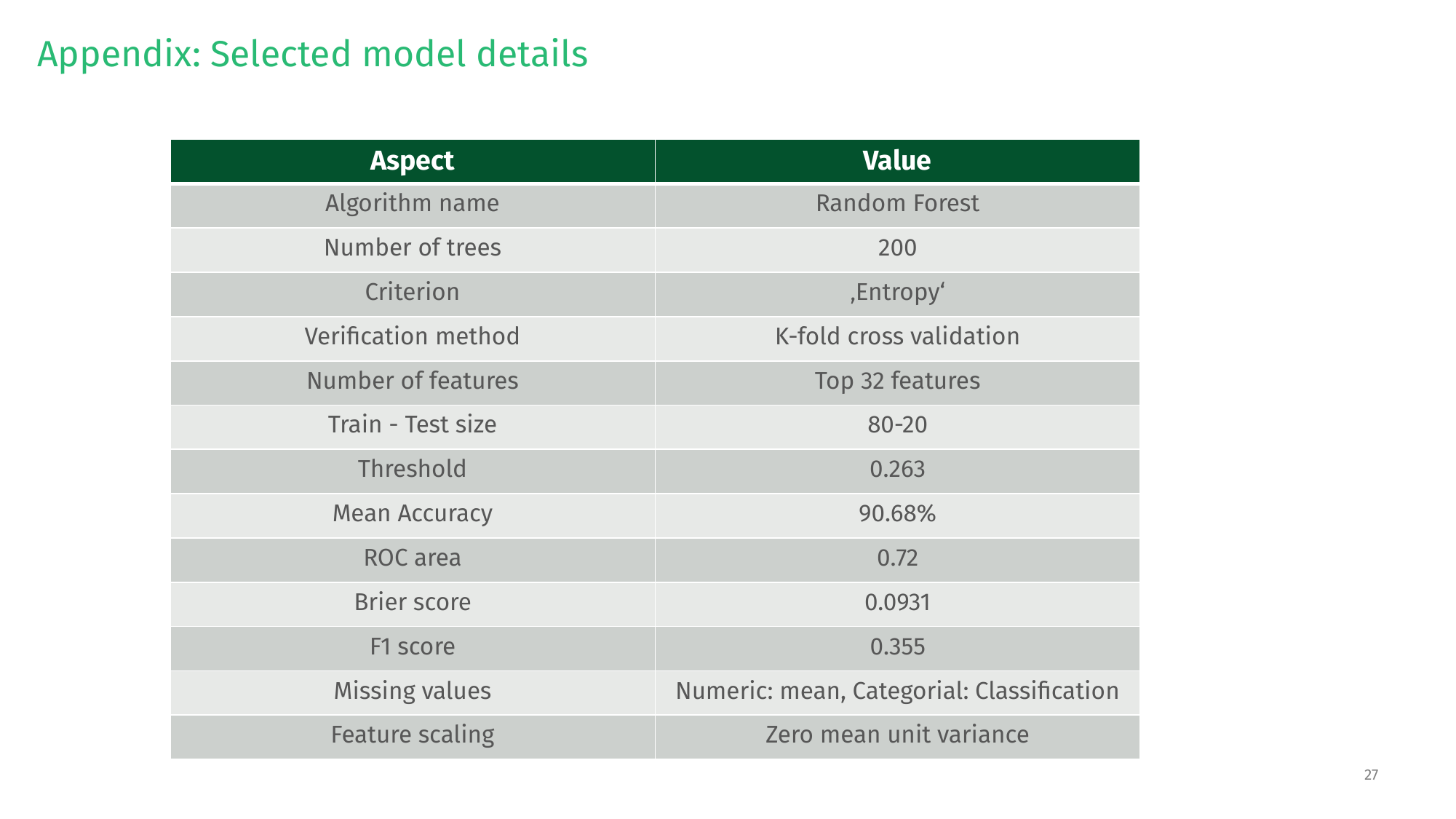

# Appendix: Selected model details
| Aspect | Value |
| --- | --- |
| Algorithm name | Random Forest |
| Number of trees | 200 |
| Criterion | ‚Entropy‘ |
| Verification method | K-fold cross validation |
| Number of features | Top 32 features |
| Train - Test size | 80-20 |
| Threshold | 0.263 |
| Mean Accuracy | 90.68% |
| ROC area | 0.72 |
| Brier score | 0.0931 |
| F1 score | 0.355 |
| Missing values | Numeric: mean, Categorial: Classification |
| Feature scaling | Zero mean unit variance |